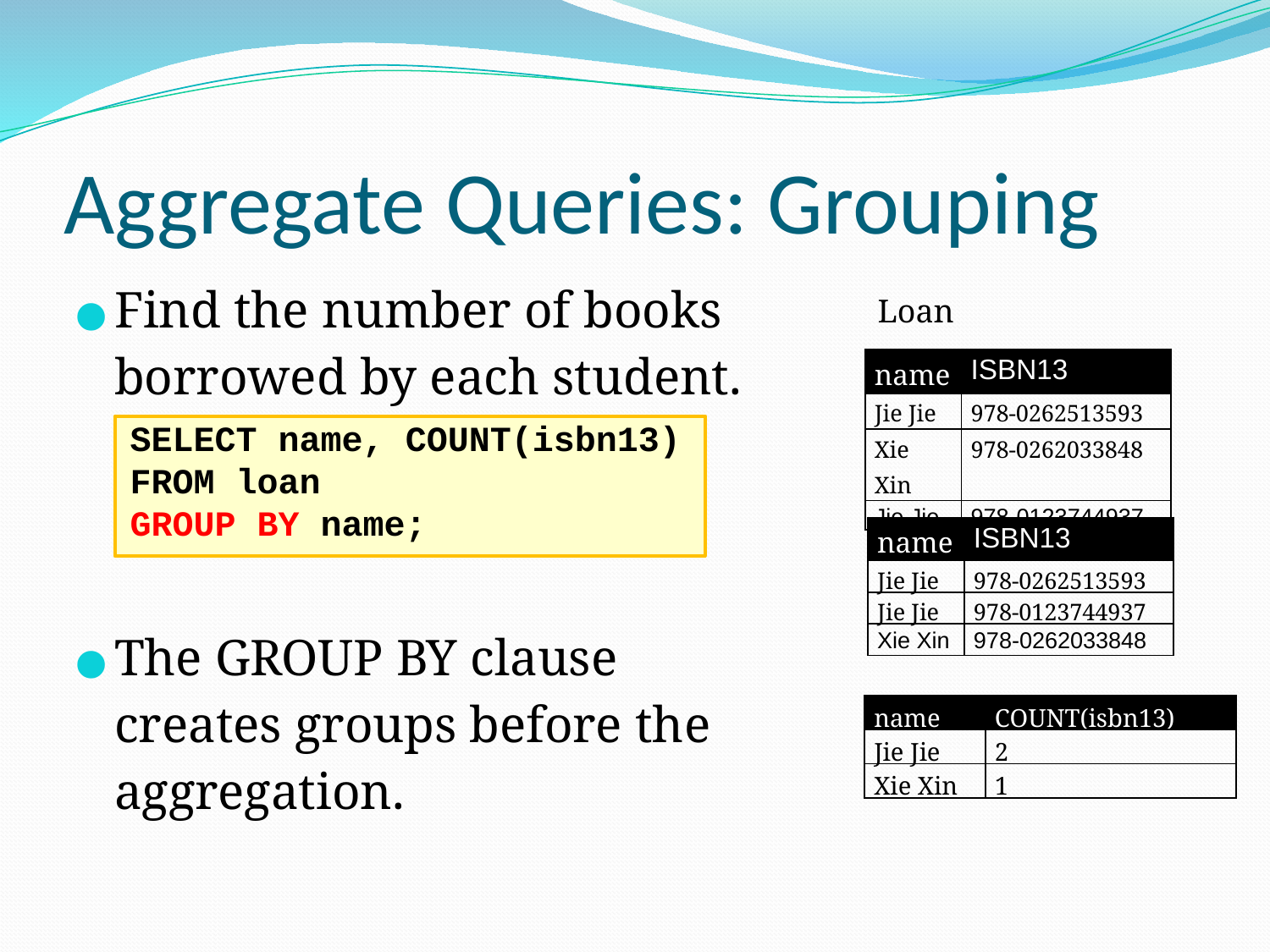

# Aggregate Queries: Grouping
Find the number of books borrowed by each student.

The GROUP BY clause creates groups before the aggregation.

Loan
| name | ISBN13 |
| --- | --- |
| Jie Jie | 978-0262513593 |
| Xie Xin | 978-0262033848 |
| Jie Jie | 978-0123744937 |
SELECT name, COUNT(isbn13)
FROM loan
GROUP BY name;
| name | ISBN13 |
| --- | --- |
| Jie Jie | 978-0262513593 |
| Jie Jie | 978-0123744937 |
| Xie Xin | 978-0262033848 |
| name | COUNT(isbn13) |
| --- | --- |
| Jie Jie | 2 |
| Xie Xin | 1 |